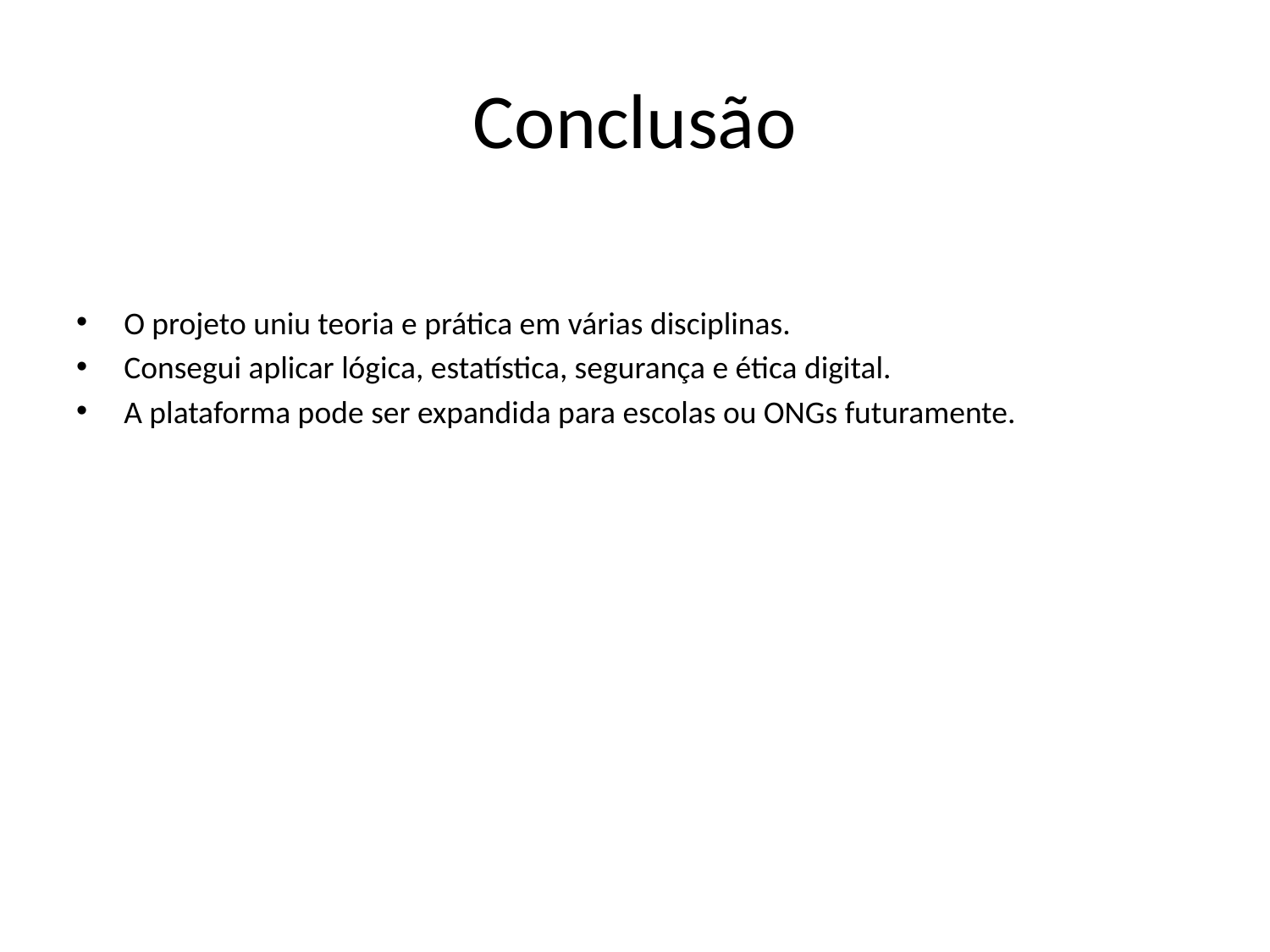

# Conclusão

O projeto uniu teoria e prática em várias disciplinas.
Consegui aplicar lógica, estatística, segurança e ética digital.
A plataforma pode ser expandida para escolas ou ONGs futuramente.